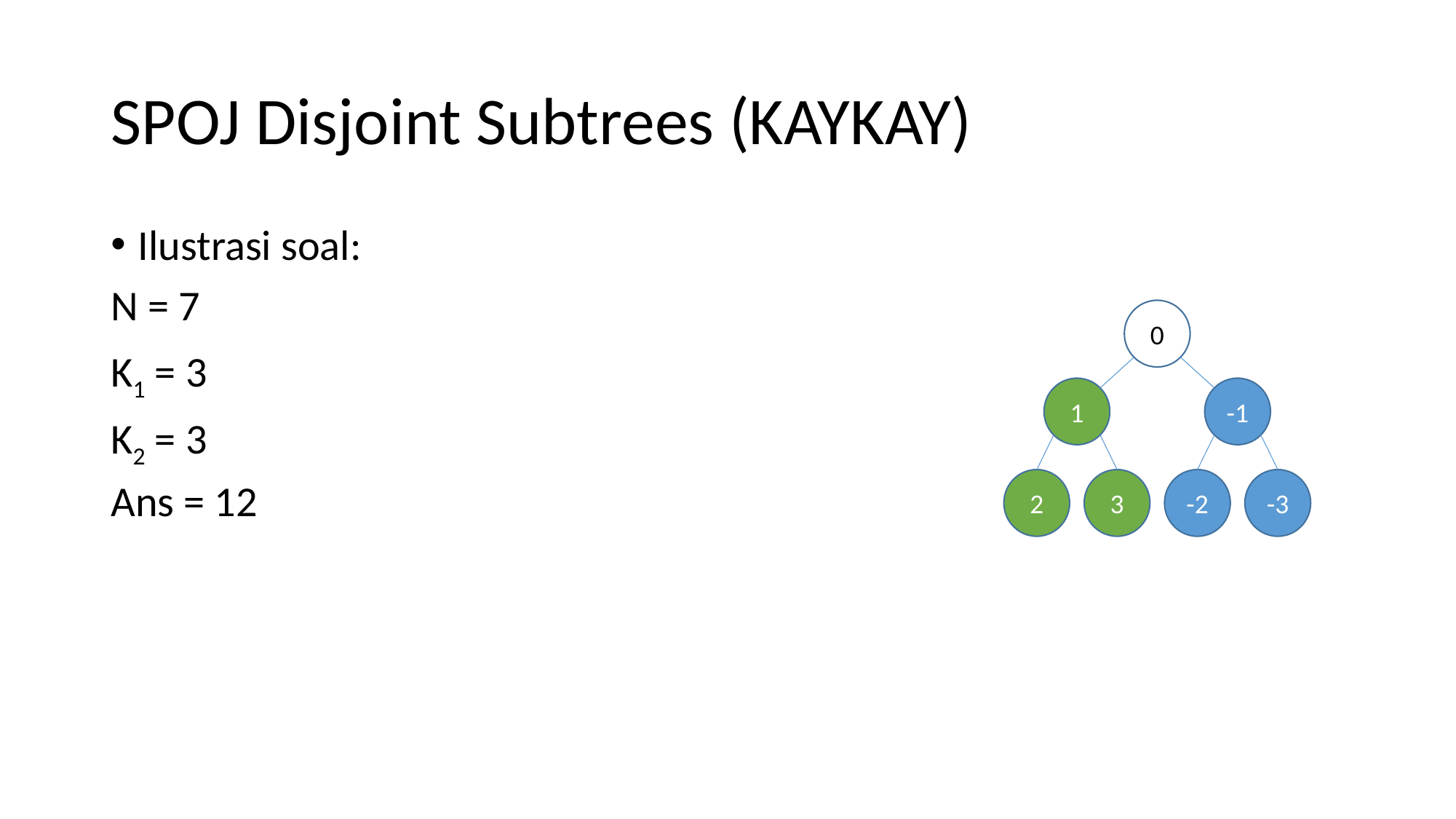

# SPOJ Disjoint Subtrees (KAYKAY)
Ilustrasi soal:
N = 7
K1 = 3
K2 = 3
Ans = 12

0
1
-1
2
3
-2
-3